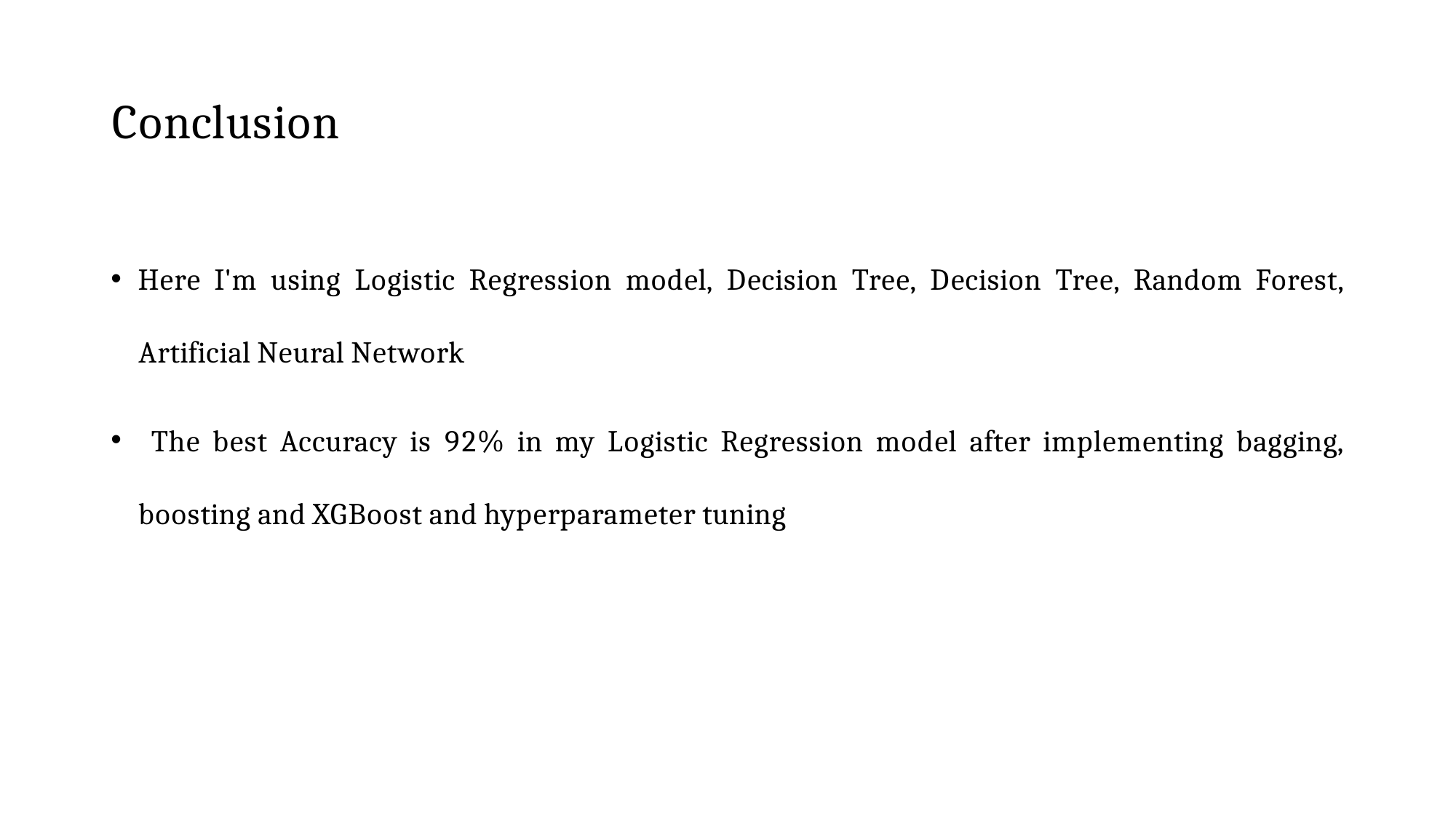

# Conclusion
Here I'm using Logistic Regression model, Decision Tree, Decision Tree, Random Forest, Artificial Neural Network
 The best Accuracy is 92% in my Logistic Regression model after implementing bagging, boosting and XGBoost and hyperparameter tuning